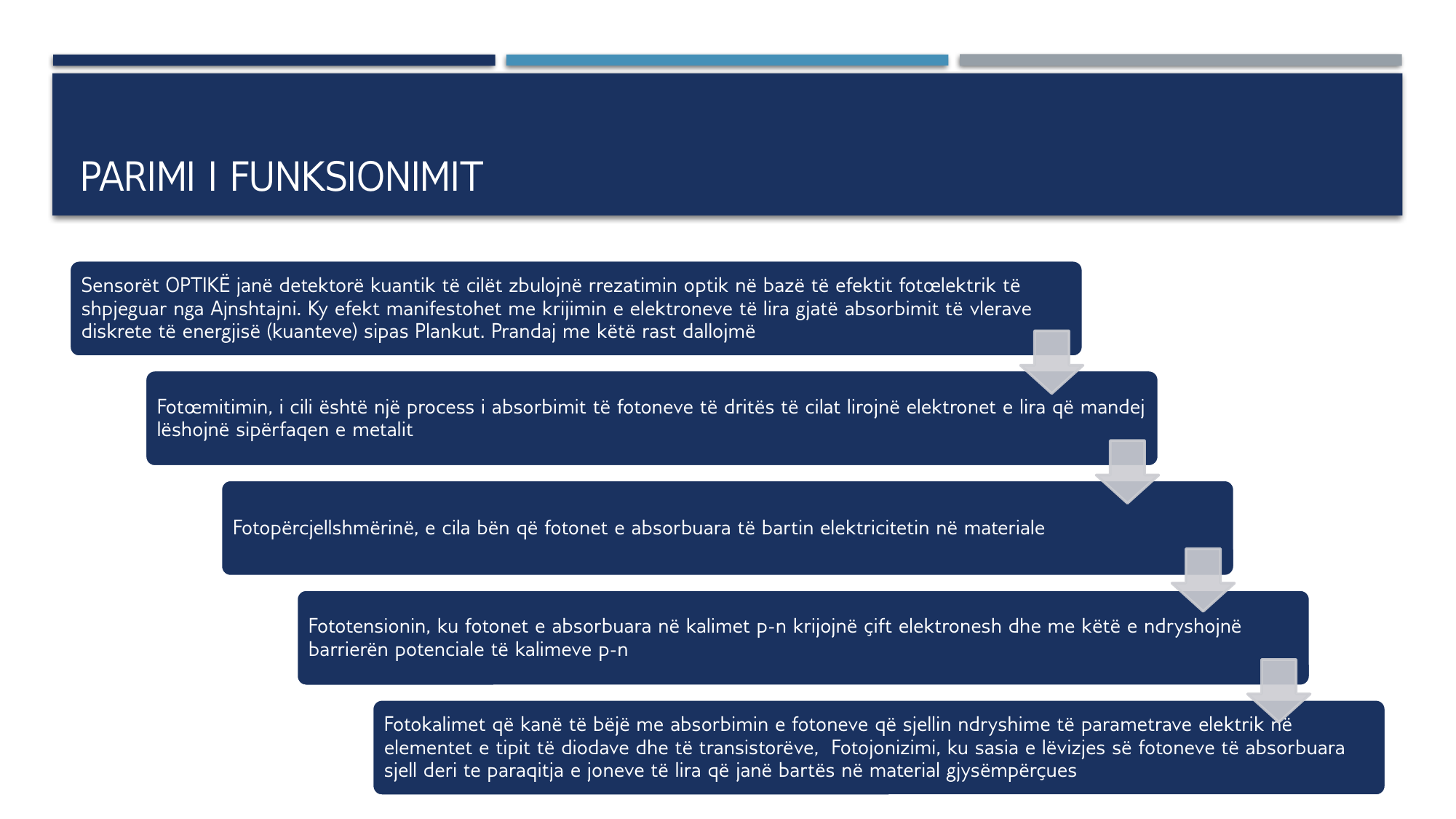

# Parimi I funksionimit
Sensorët optikë janë detektorë kuantik të cilët zbulojnë rrezatimin optik në bazë të efektit fotoelektrik të shpjeguar nga Ajnshtajni. Ky efekt manifestohet me krijimin e elektroneve të lira gjatë absorbimit të vlerave diskrete të energjisë (kuanteve) sipas Plankut. Prandaj me këtë rast dallojmë
Fotoemitimin, i cili është një process i absorbimit të fotoneve të dritës të cilat lirojnë elektronet e lira që mandej lëshojnë sipërfaqen e metalit
Fotopërcjellshmërinë, e cila bën që fotonet e absorbuara të bartin elektricitetin në materiale
Fototensionin, ku fotonet e absorbuara në kalimet p-n krijojnë çift elektronesh dhe me këtë e ndryshojnë barrierën potenciale të kalimeve p-n
Fotokalimet që kanë të bëjë me absorbimin e fotoneve që sjellin ndryshime të parametrave elektrik në elementet e tipit të diodave dhe të transistorëve,  Fotojonizimi, ku sasia e lëvizjes së fotoneve të absorbuara sjell deri te paraqitja e joneve të lira që janë bartës në material gjysëmpërçues